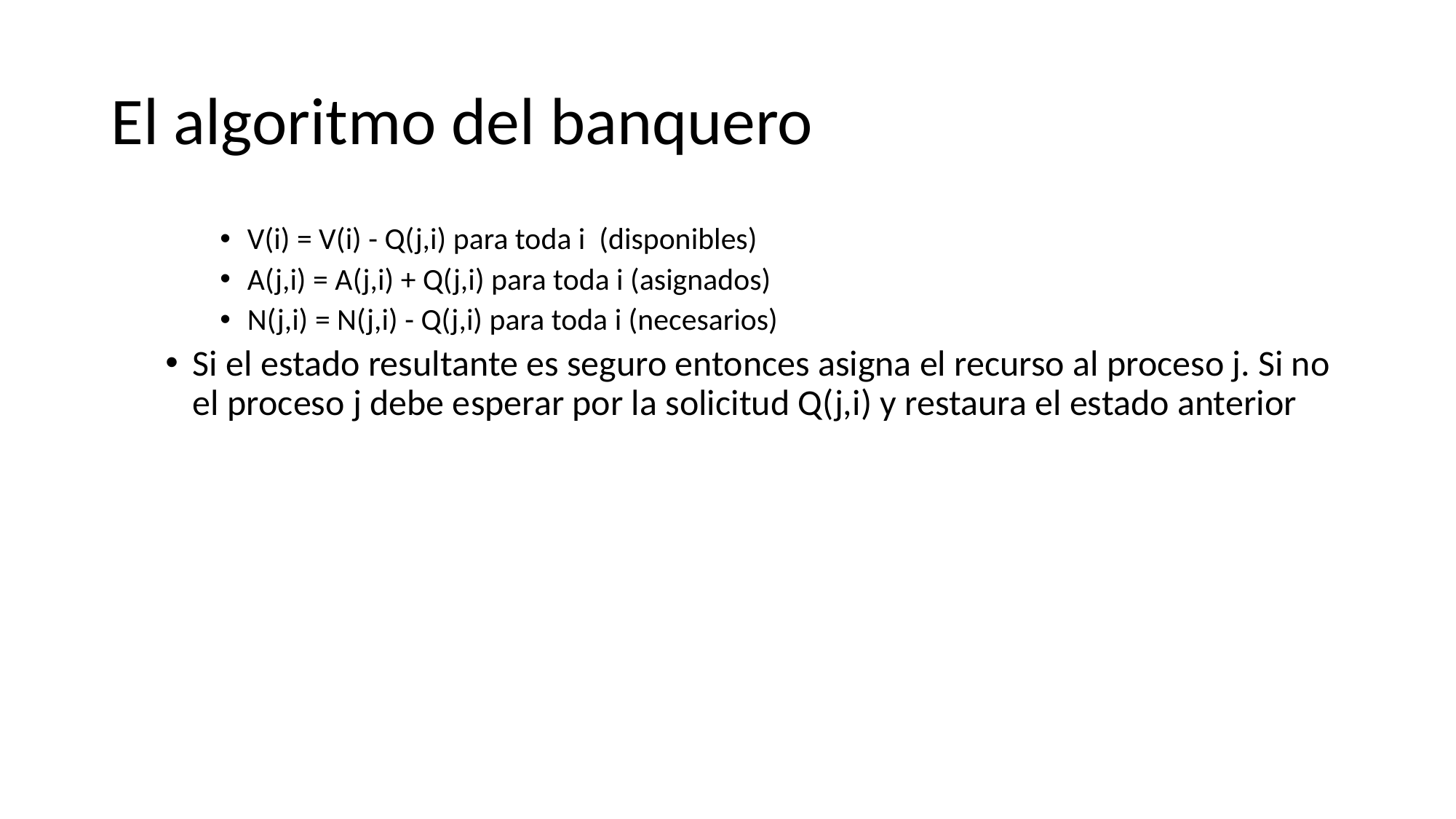

# El algoritmo del banquero
V(i) = V(i) - Q(j,i) para toda i  (disponibles)
A(j,i) = A(j,i) + Q(j,i) para toda i (asignados)
N(j,i) = N(j,i) - Q(j,i) para toda i (necesarios)
Si el estado resultante es seguro entonces asigna el recurso al proceso j. Si no el proceso j debe esperar por la solicitud Q(j,i) y restaura el estado anterior